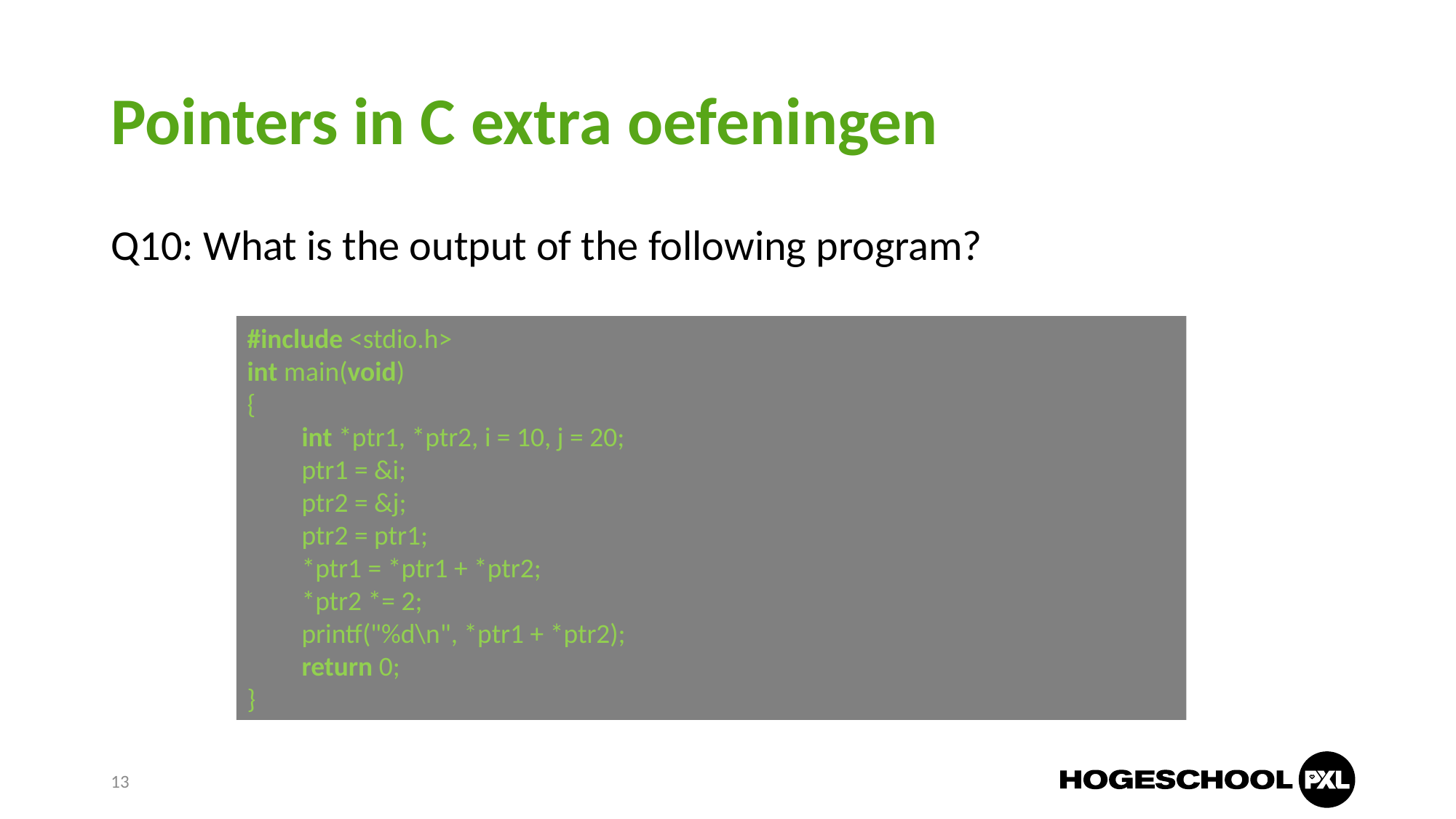

# Pointers in C extra oefeningen
Q10: What is the output of the following program?
#include <stdio.h>
int main(void)
{
int *ptr1, *ptr2, i = 10, j = 20;
ptr1 = &i;
ptr2 = &j;
ptr2 = ptr1;
*ptr1 = *ptr1 + *ptr2;
*ptr2 *= 2;
printf("%d\n", *ptr1 + *ptr2);
return 0;
}
13